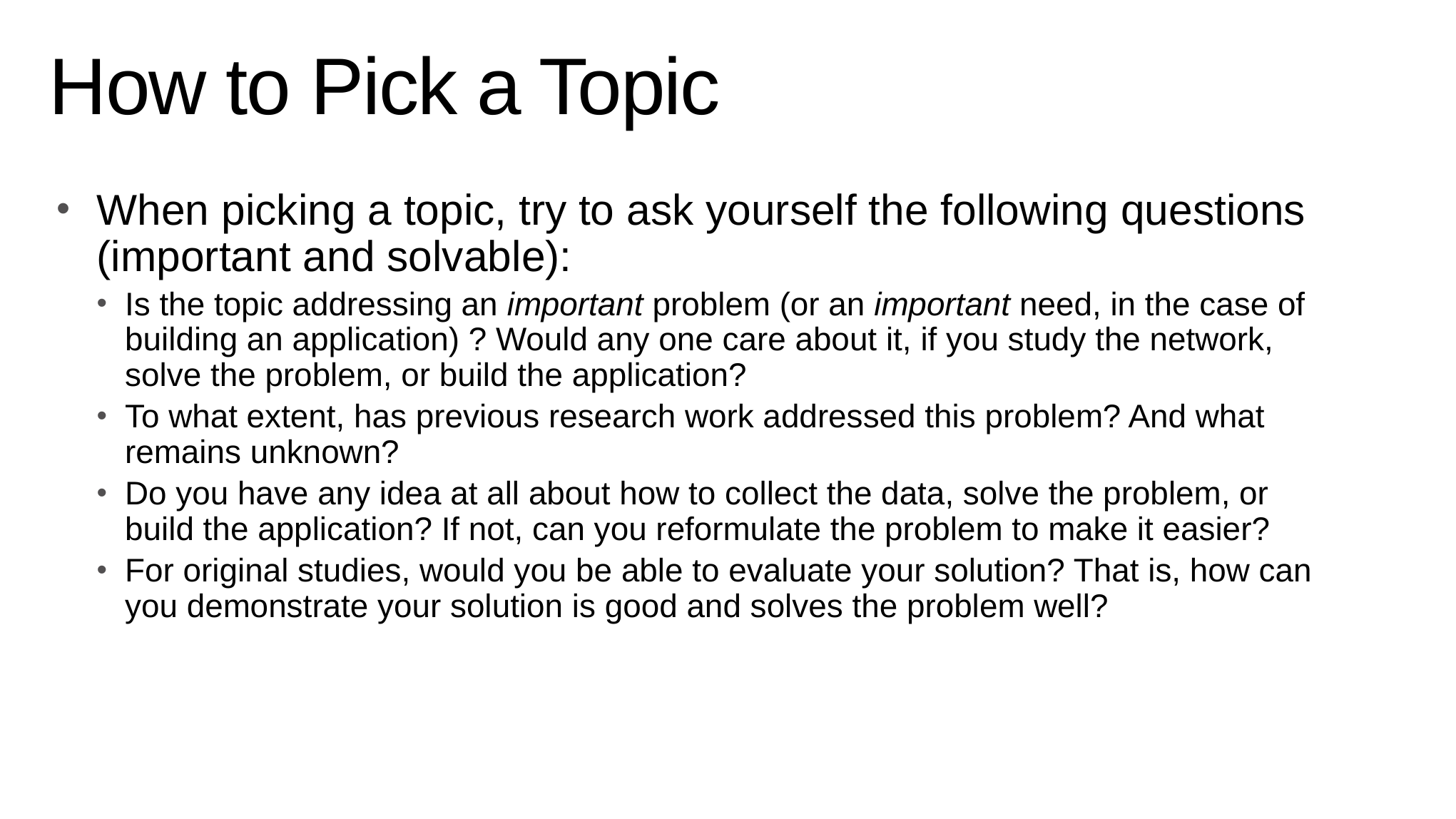

# How to Pick a Topic
When picking a topic, try to ask yourself the following questions (important and solvable):
Is the topic addressing an important problem (or an important need, in the case of building an application) ? Would any one care about it, if you study the network, solve the problem, or build the application?
To what extent, has previous research work addressed this problem? And what remains unknown?
Do you have any idea at all about how to collect the data, solve the problem, or build the application? If not, can you reformulate the problem to make it easier?
For original studies, would you be able to evaluate your solution? That is, how can you demonstrate your solution is good and solves the problem well?